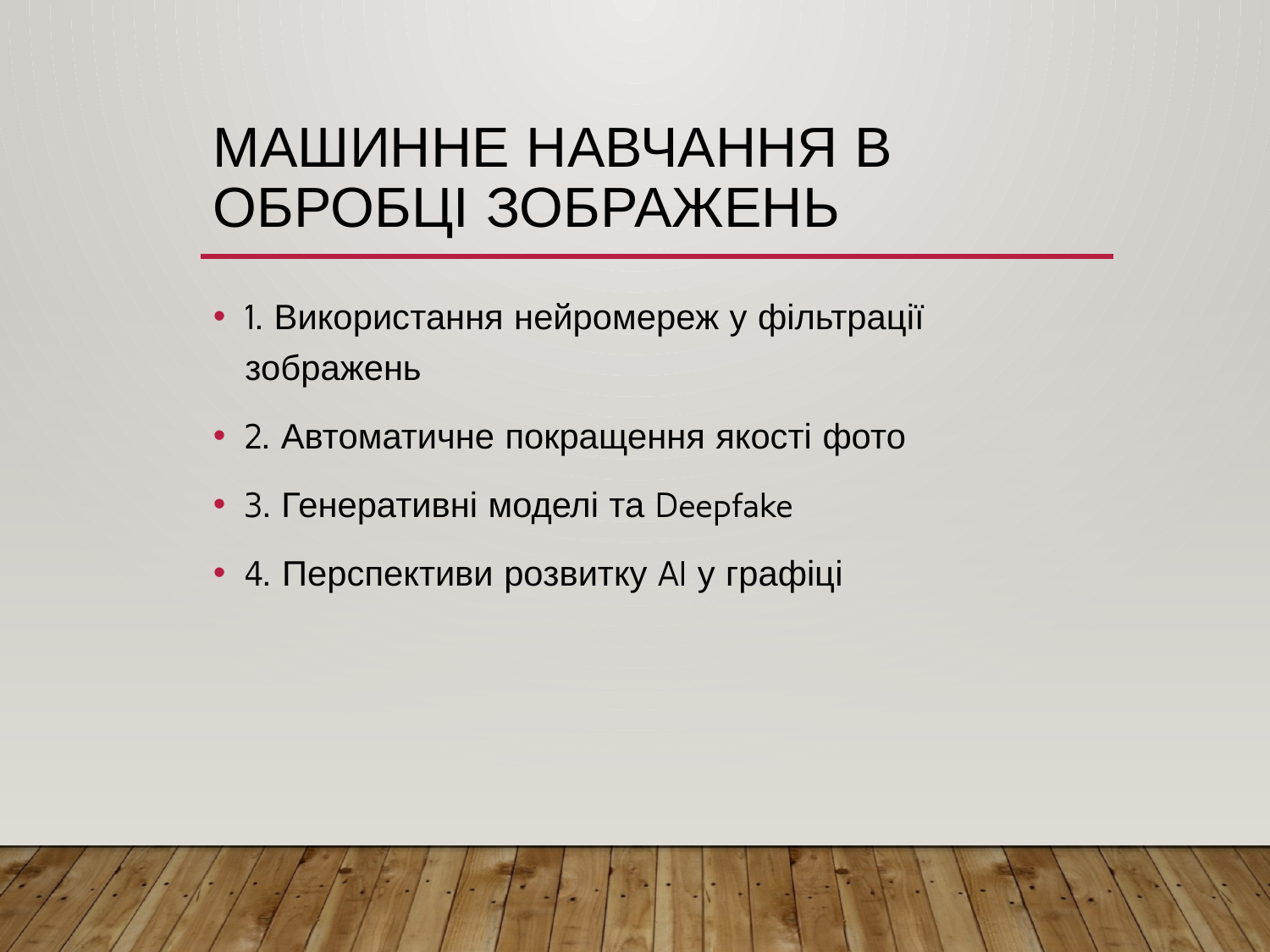

# Машинне навчання в обробці зображень
1. Використання нейромереж у фільтрації зображень
2. Автоматичне покращення якості фото
3. Генеративні моделі та Deepfake
4. Перспективи розвитку AI у графіці